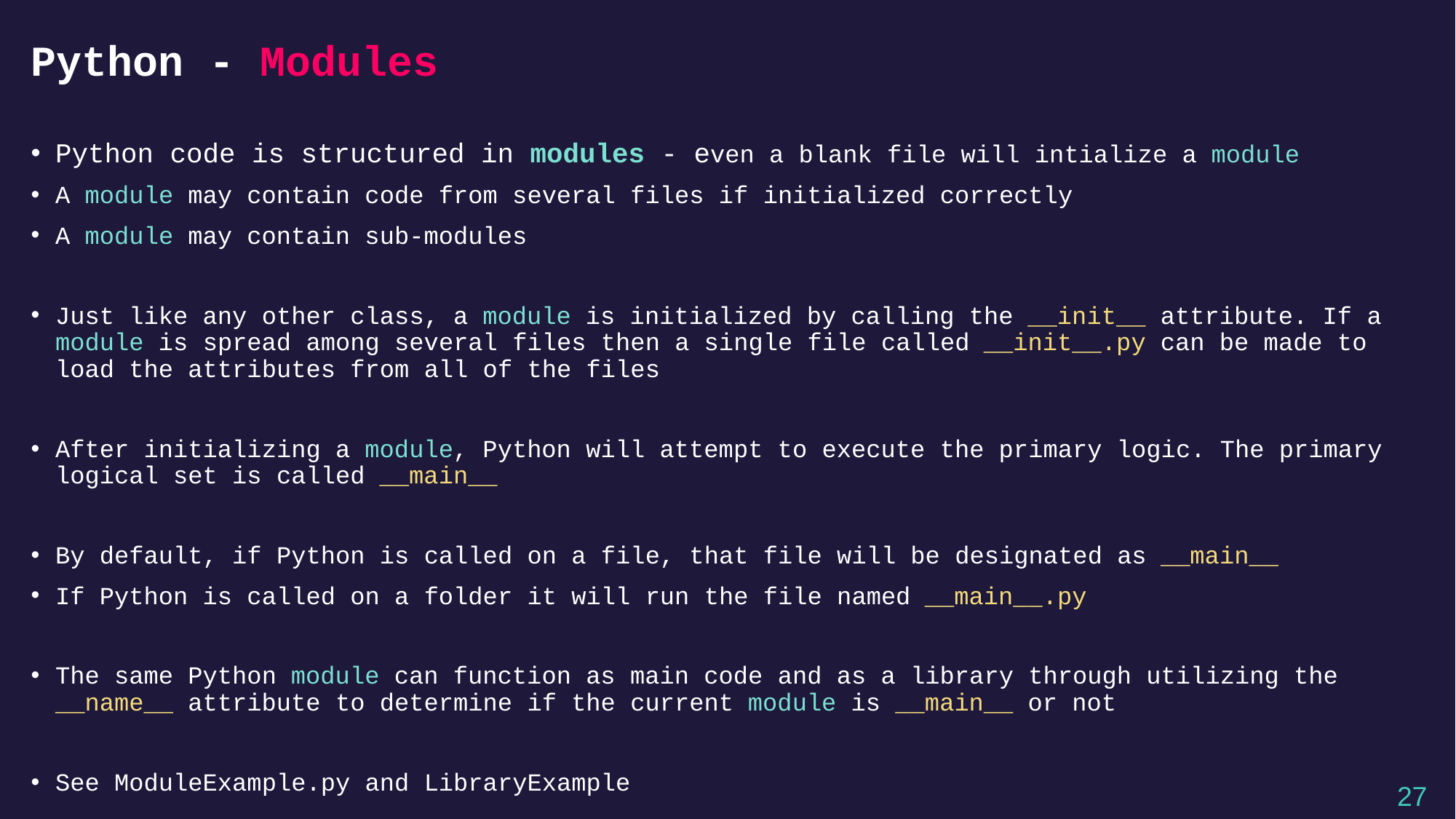

# Python - Modules
Python code is structured in modules - even a blank file will intialize a module
A module may contain code from several files if initialized correctly
A module may contain sub-modules

Just like any other class, a module is initialized by calling the __init__ attribute. If a module is spread among several files then a single file called __init__.py can be made to load the attributes from all of the files

After initializing a module, Python will attempt to execute the primary logic. The primary logical set is called __main__

By default, if Python is called on a file, that file will be designated as __main__
If Python is called on a folder it will run the file named __main__.py

The same Python module can function as main code and as a library through utilizing the __name__ attribute to determine if the current module is __main__ or not

See ModuleExample.py and LibraryExample